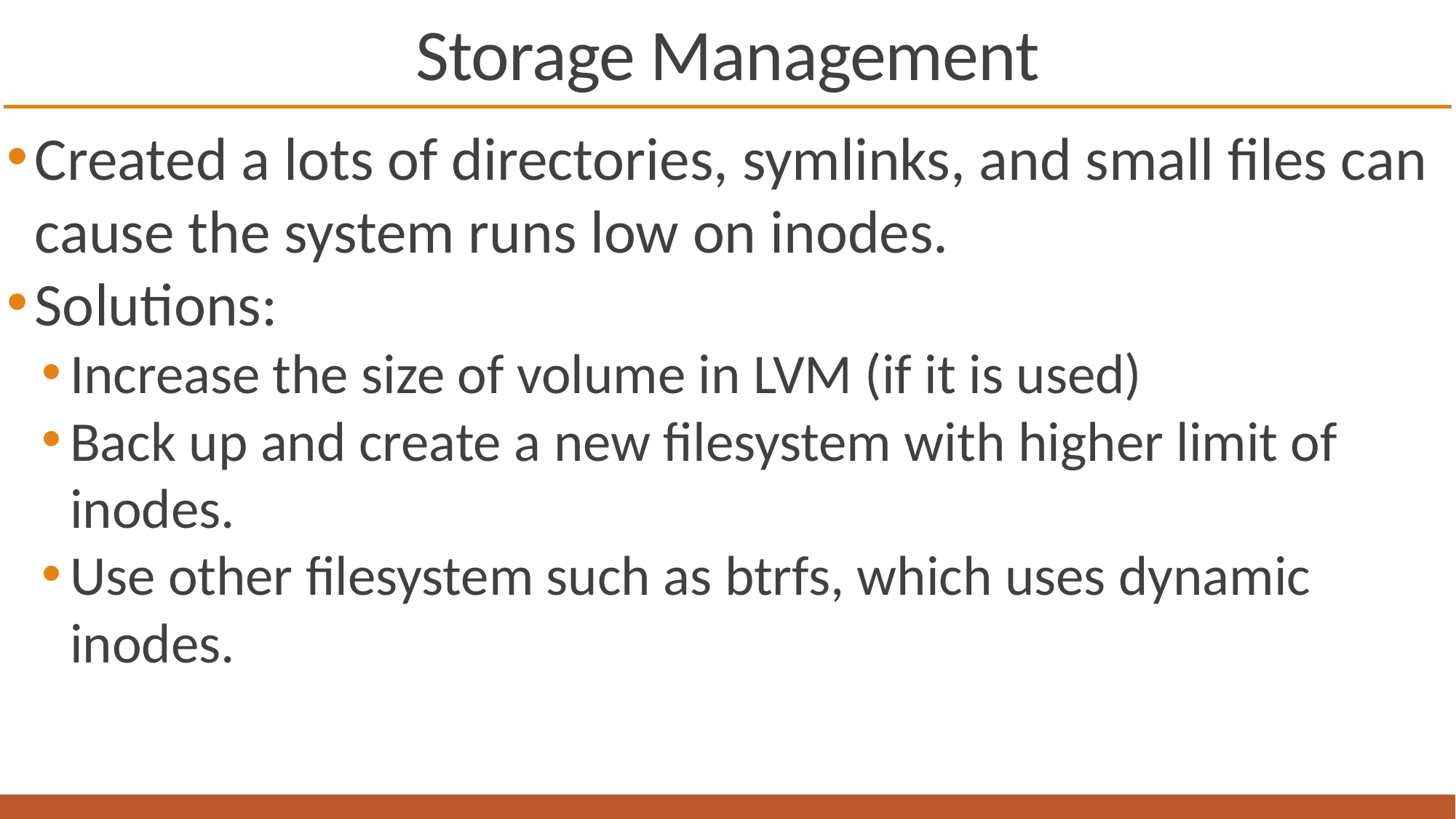

# Storage Management
Created a lots of directories, symlinks, and small files can cause the system runs low on inodes.
Solutions:
Increase the size of volume in LVM (if it is used)
Back up and create a new filesystem with higher limit of inodes.
Use other filesystem such as btrfs, which uses dynamic inodes.